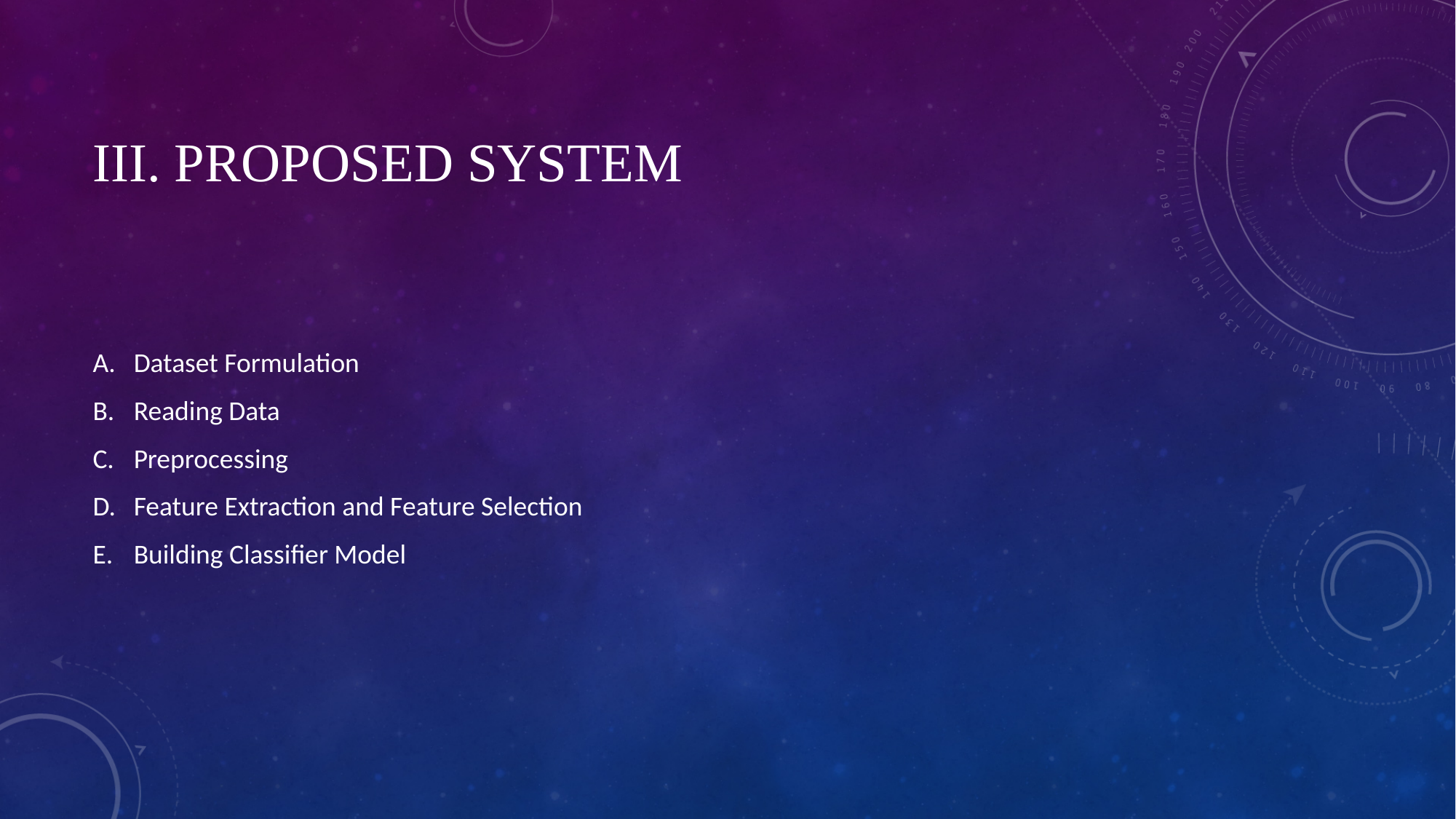

# III. PROPOSED SYSTEM

Dataset Formulation
Reading Data
Preprocessing
Feature Extraction and Feature Selection
Building Classifier Model